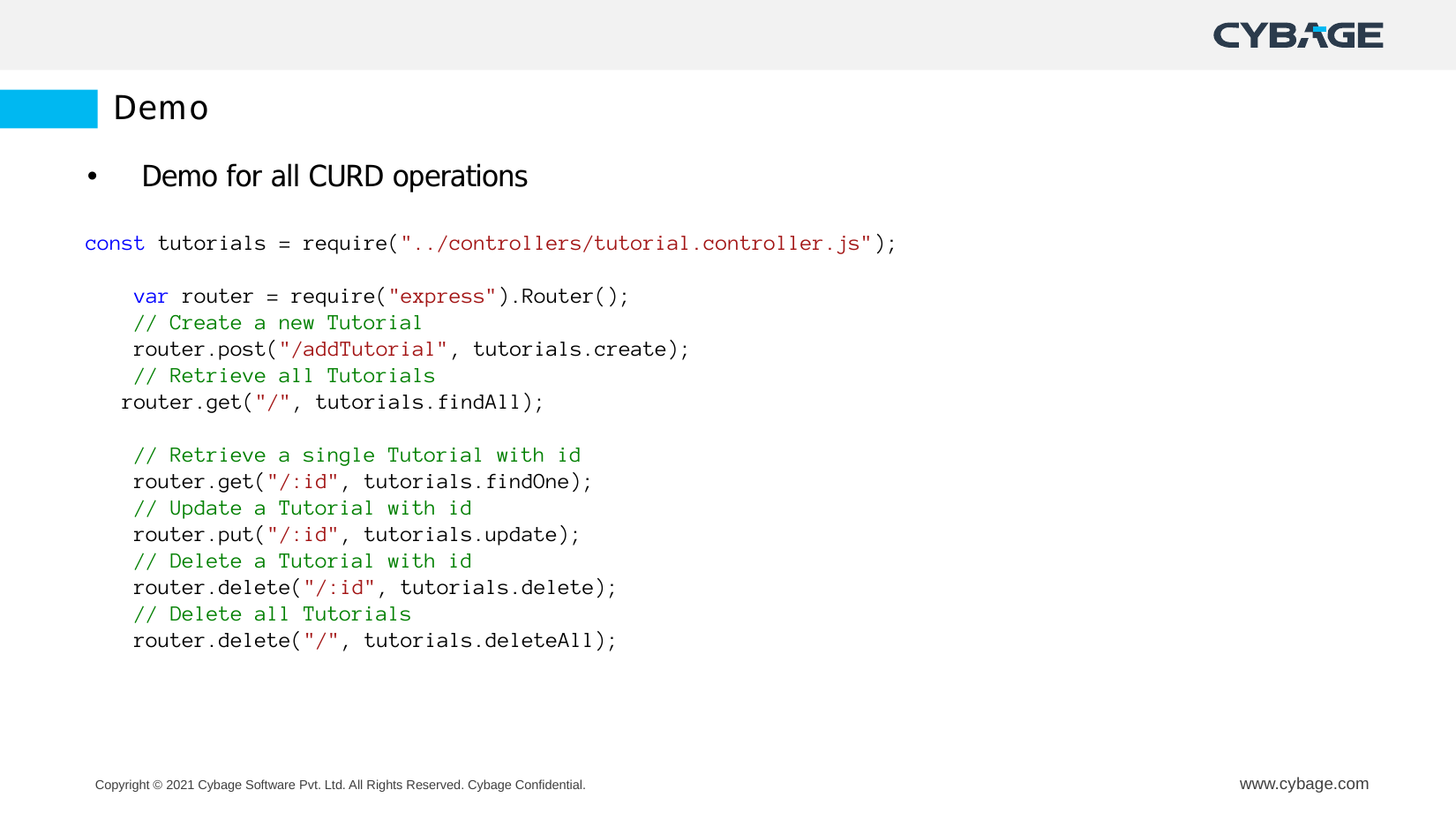

# Demo
Demo for all CURD operations
const tutorials = require("../controllers/tutorial.controller.js");

    var router = require("express").Router();
    // Create a new Tutorial
    router.post("/addTutorial", tutorials.create);
    // Retrieve all Tutorials
   router.get("/", tutorials.findAll);

    // Retrieve a single Tutorial with id
    router.get("/:id", tutorials.findOne);
    // Update a Tutorial with id
    router.put("/:id", tutorials.update);
    // Delete a Tutorial with id
    router.delete("/:id", tutorials.delete);
    // Delete all Tutorials
    router.delete("/", tutorials.deleteAll);